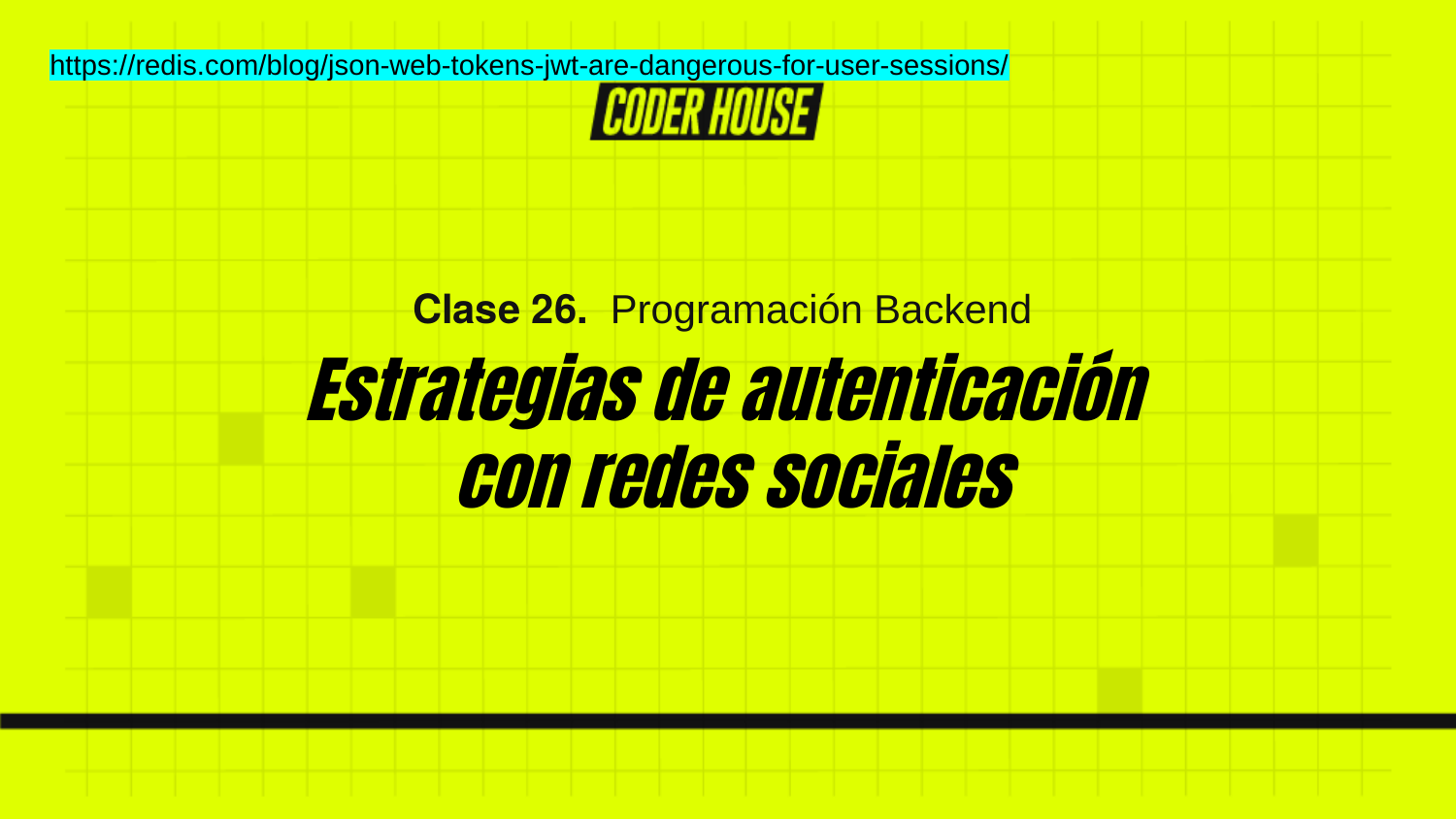

https://redis.com/blog/json-web-tokens-jwt-are-dangerous-for-user-sessions/
     Clase 26.  Programación Backend
Estrategias de autenticación
con redes sociales